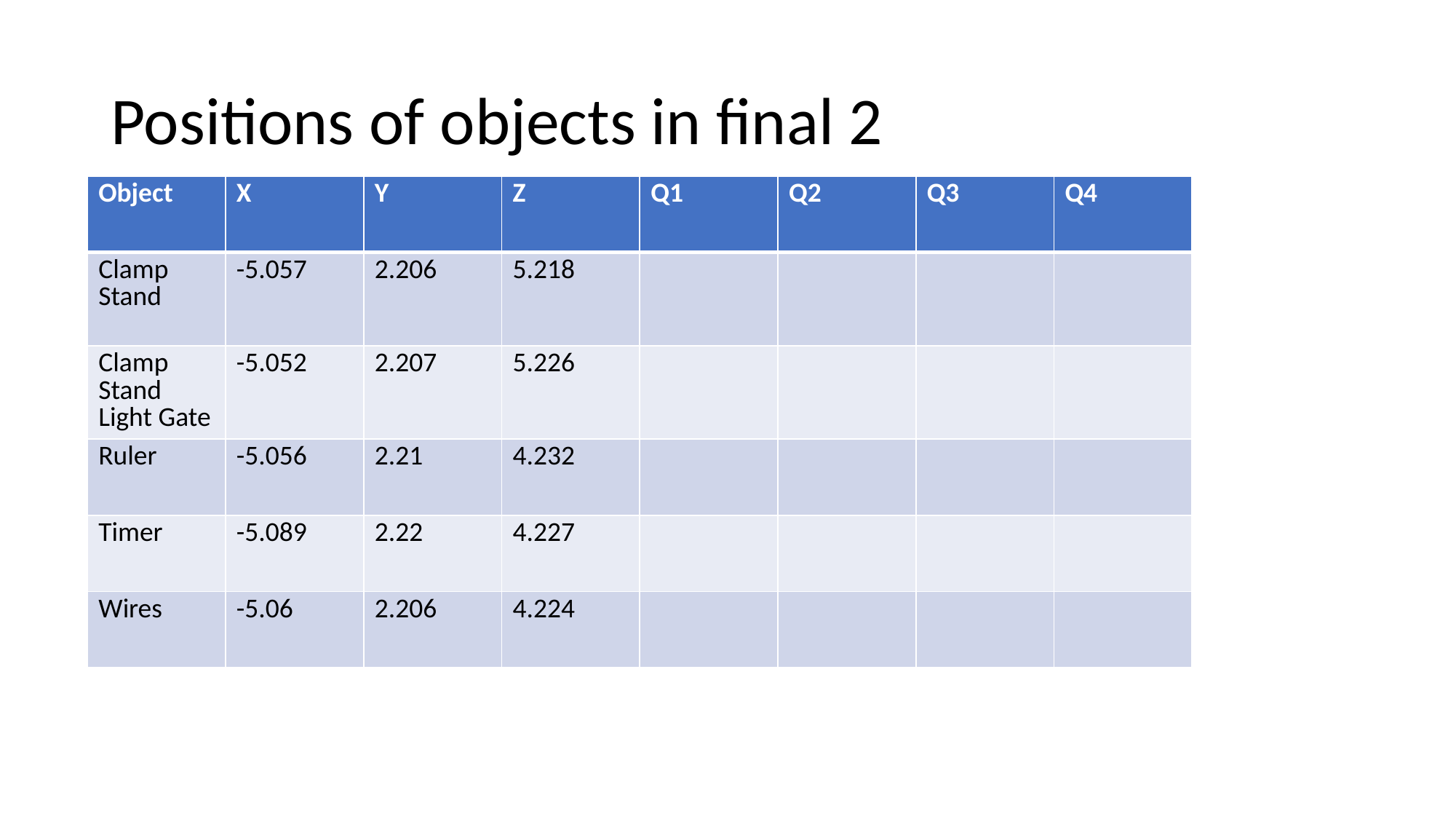

# Positions of objects in final 2
| Object | X | Y | Z | Q1 | Q2 | Q3 | Q4 |
| --- | --- | --- | --- | --- | --- | --- | --- |
| Clamp Stand | -5.057 | 2.206 | 5.218 |  |  |  |  |
| Clamp Stand Light Gate | -5.052 | 2.207 | 5.226 |  |  |  |  |
| Ruler | -5.056 | 2.21 | 4.232 |  |  |  |  |
| Timer | -5.089 | 2.22 | 4.227 |  |  |  |  |
| Wires | -5.06 | 2.206 | 4.224 |  |  |  |  |